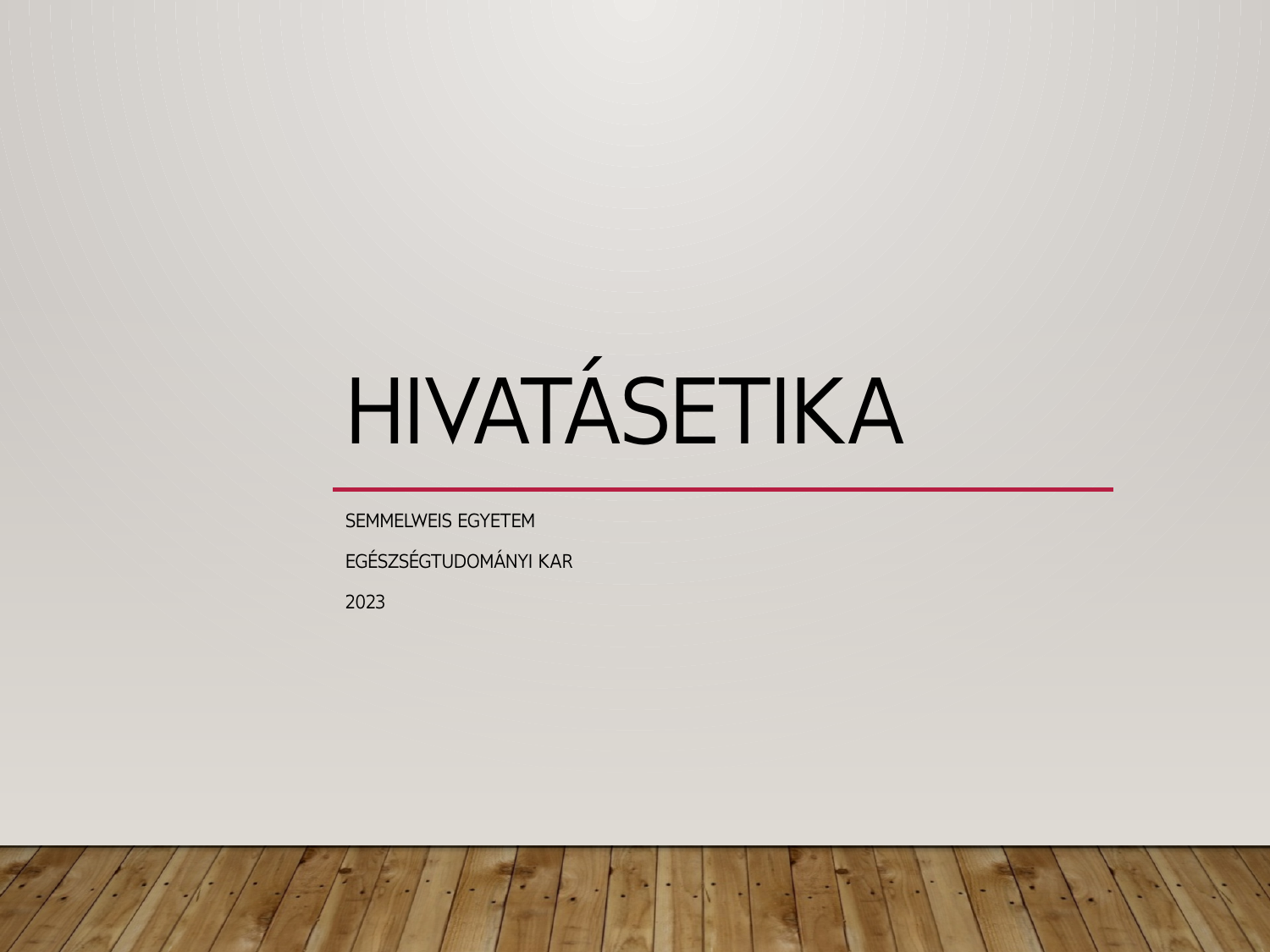

# Hivatásetika
Semmelweis Egyetem
Egészségtudományi Kar
2023